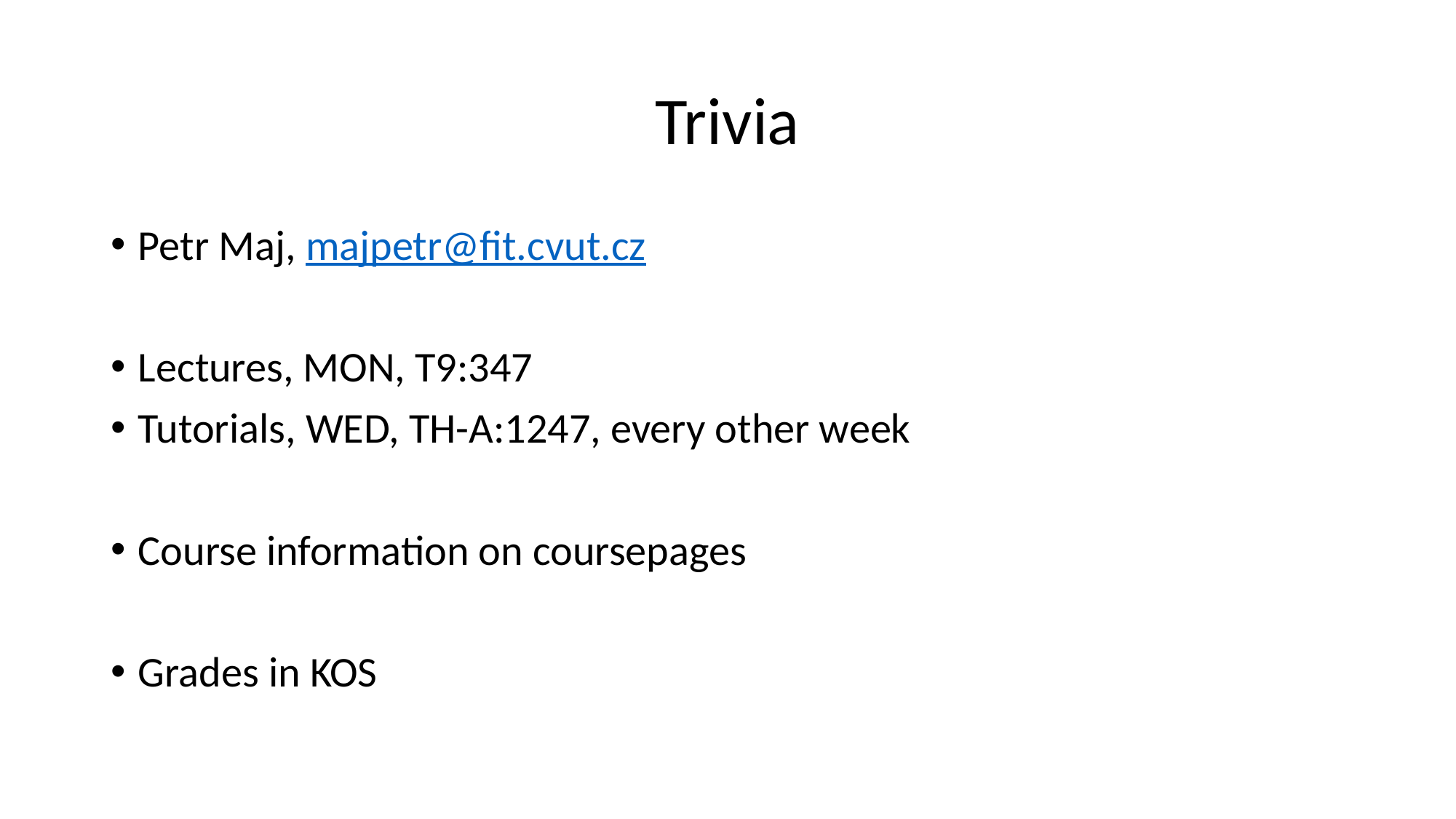

# Trivia
Petr Maj, majpetr@fit.cvut.cz

Lectures, MON, T9:347
Tutorials, WED, TH-A:1247, every other week

Course information on coursepages

Grades in KOS